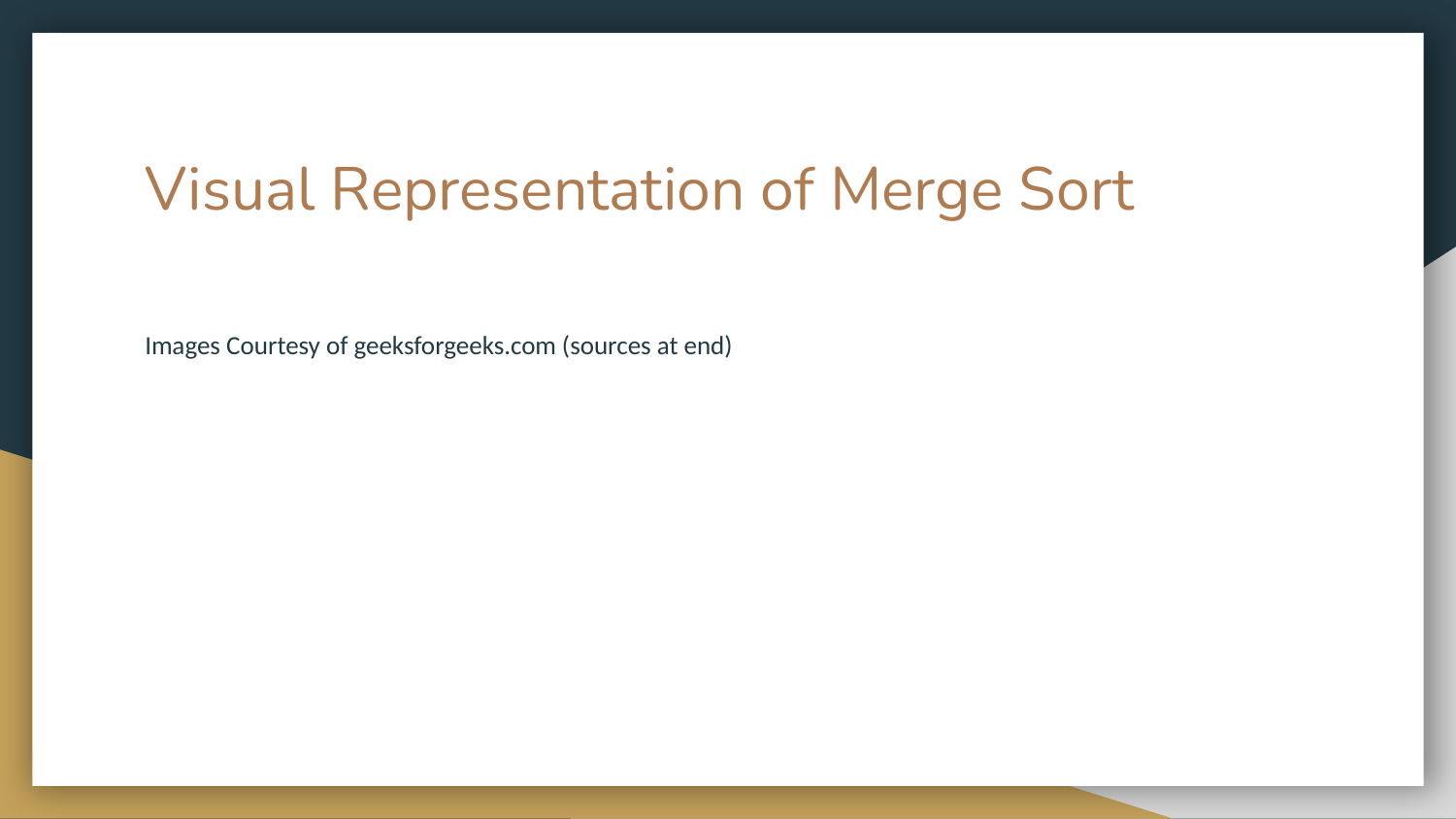

# Visual Representation of Merge Sort
Images Courtesy of geeksforgeeks.com (sources at end)